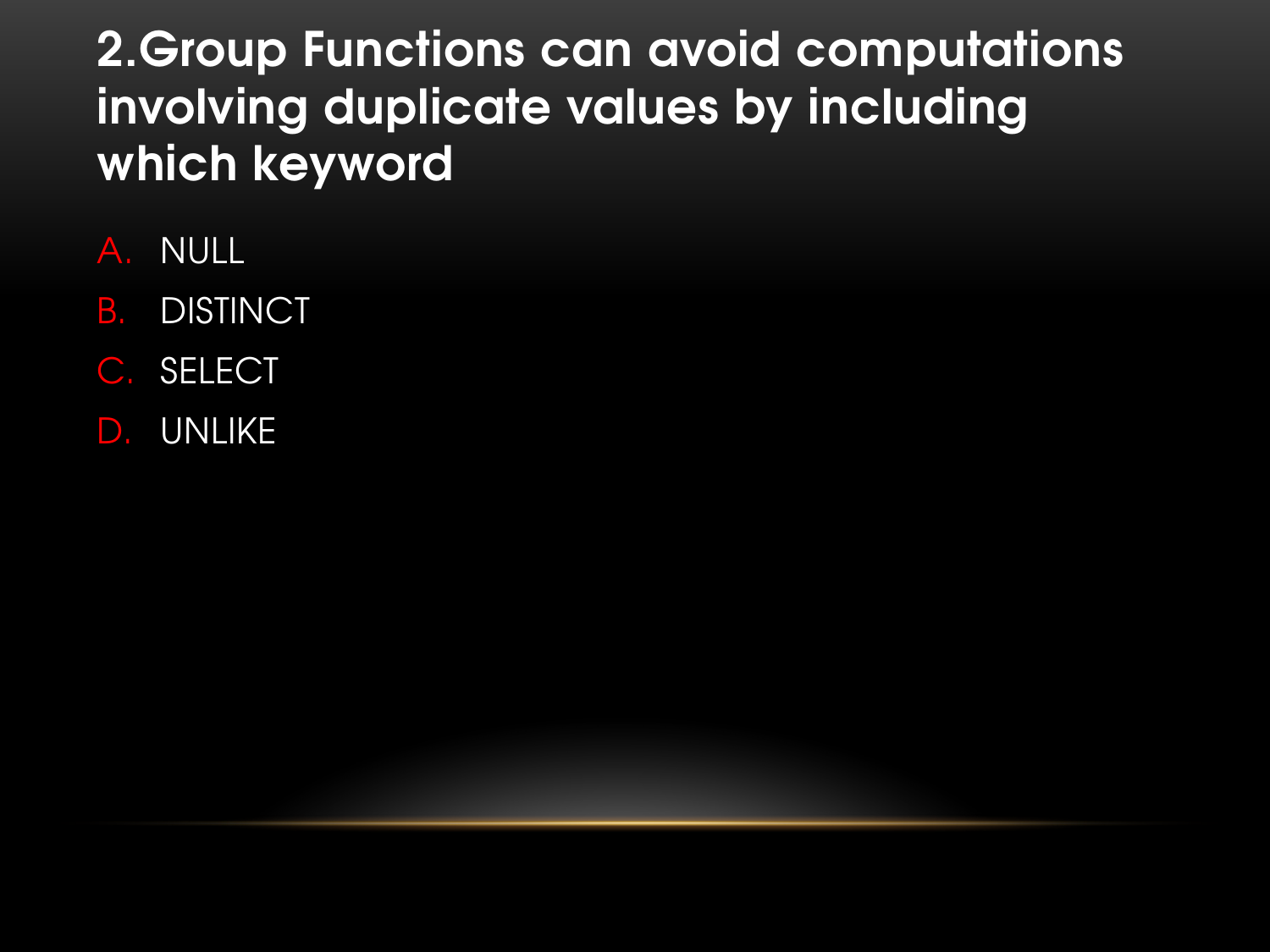

# 2.Group Functions can avoid computations involving duplicate values by including which keyword
NULL
DISTINCT
SELECT
UNLIKE